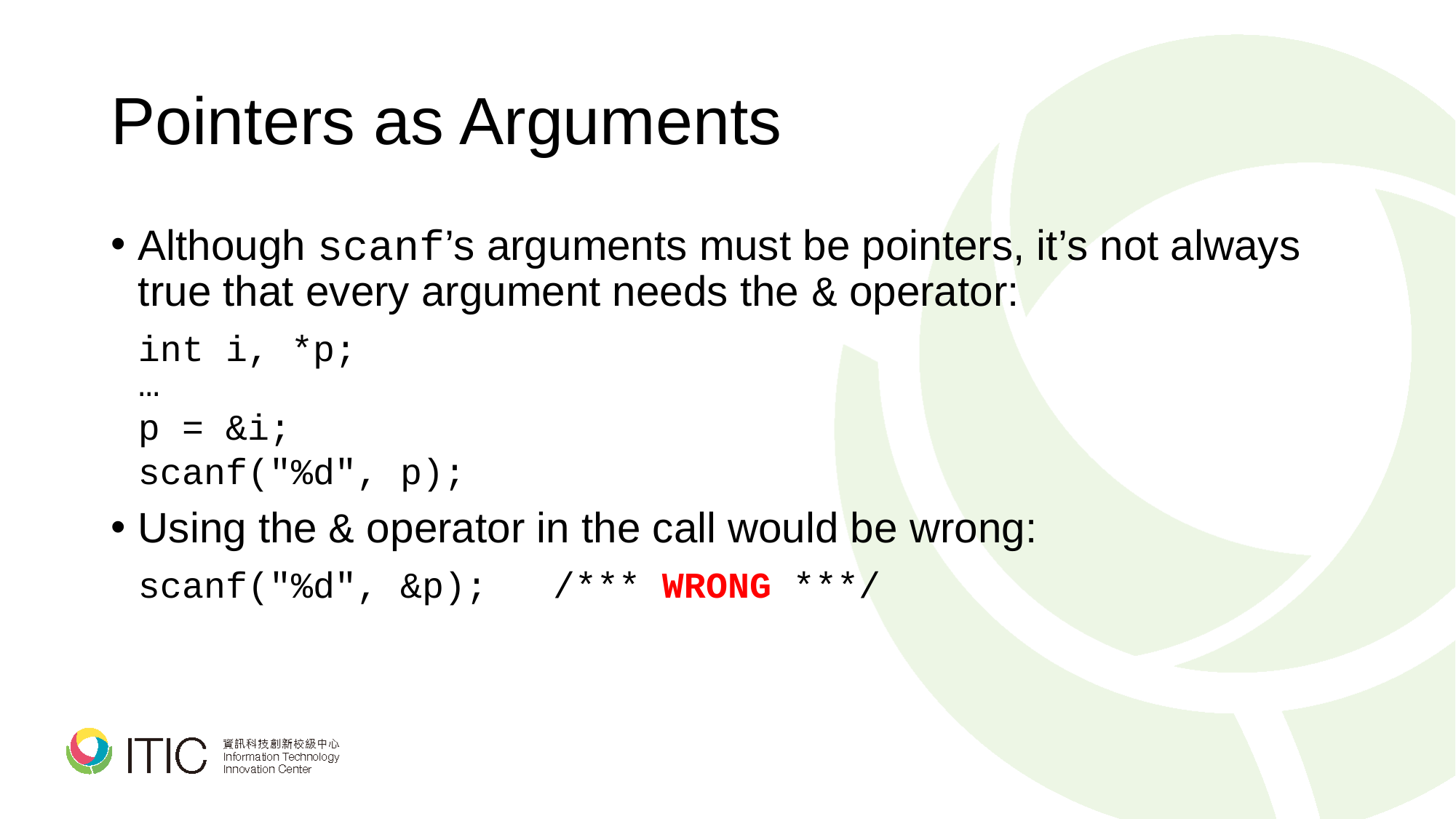

# Pointers as Arguments
Although scanf’s arguments must be pointers, it’s not always true that every argument needs the & operator:
	int i, *p;
	…
	p = &i;
	scanf("%d", p);
Using the & operator in the call would be wrong:
	scanf("%d", &p);   /*** WRONG ***/